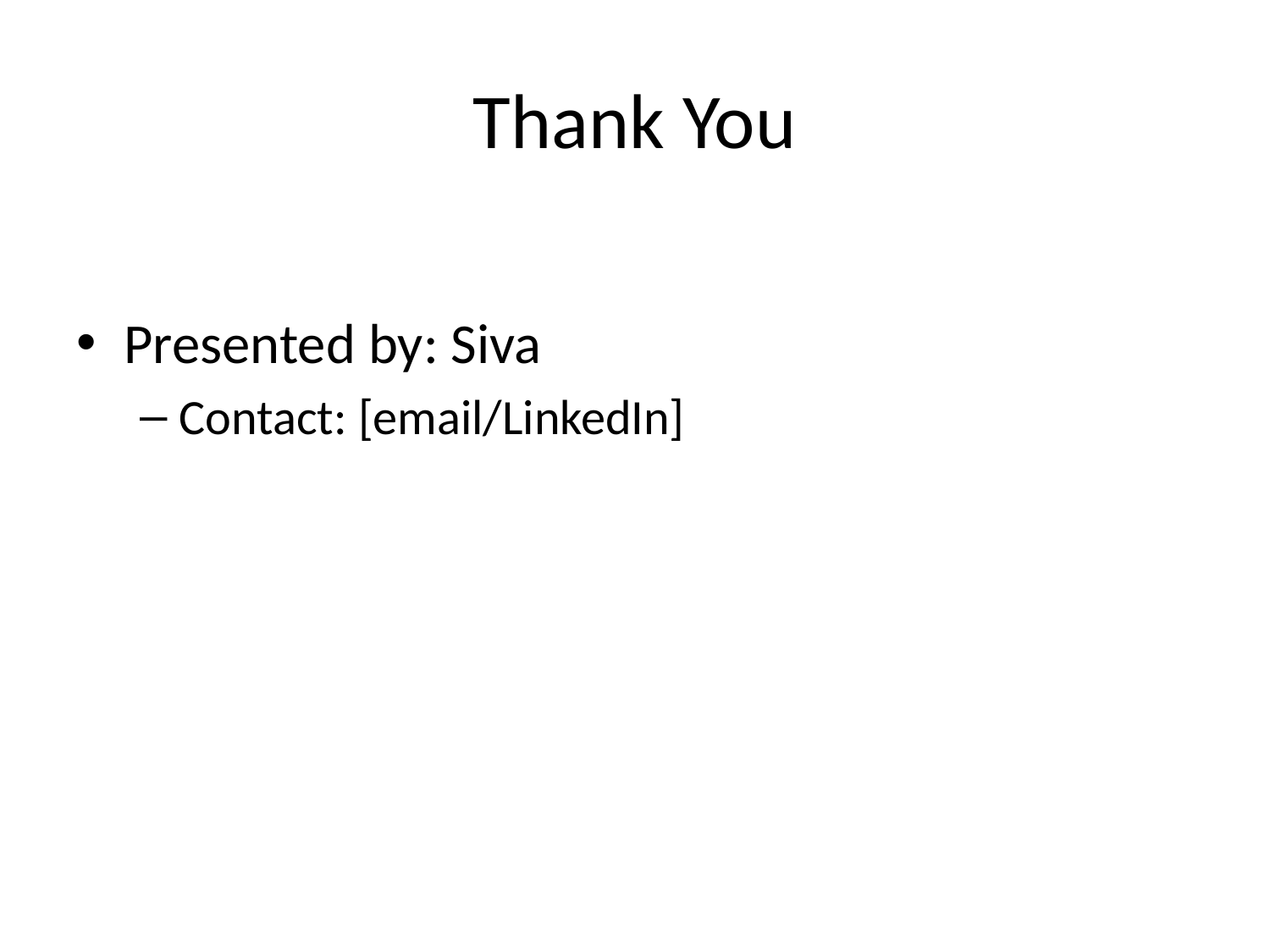

# Thank You

Presented by: Siva
Contact: [email/LinkedIn]